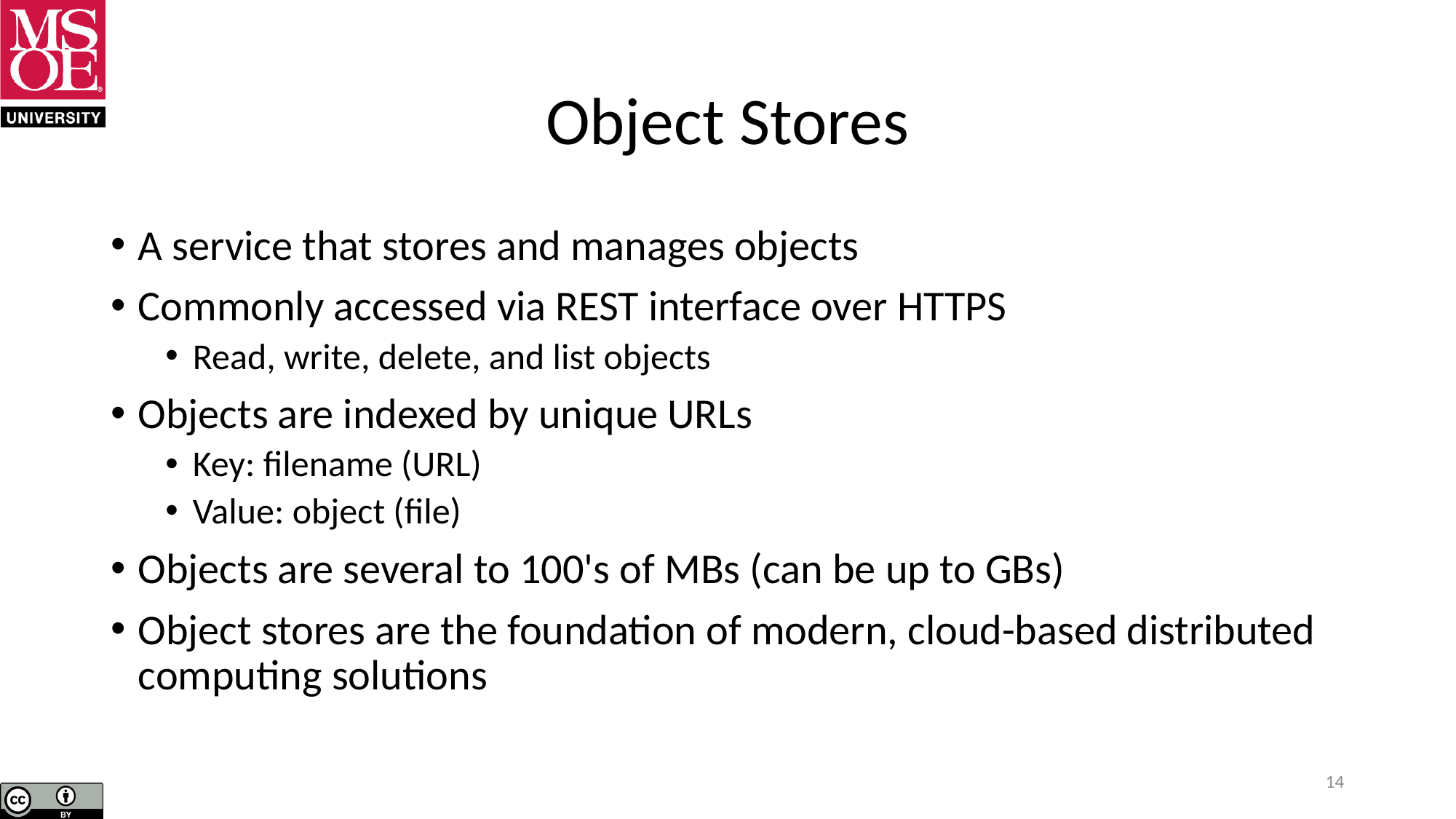

# Object Stores
A service that stores and manages objects
Commonly accessed via REST interface over HTTPS
Read, write, delete, and list objects
Objects are indexed by unique URLs
Key: filename (URL)
Value: object (file)
Objects are several to 100's of MBs (can be up to GBs)
Object stores are the foundation of modern, cloud-based distributed computing solutions

14